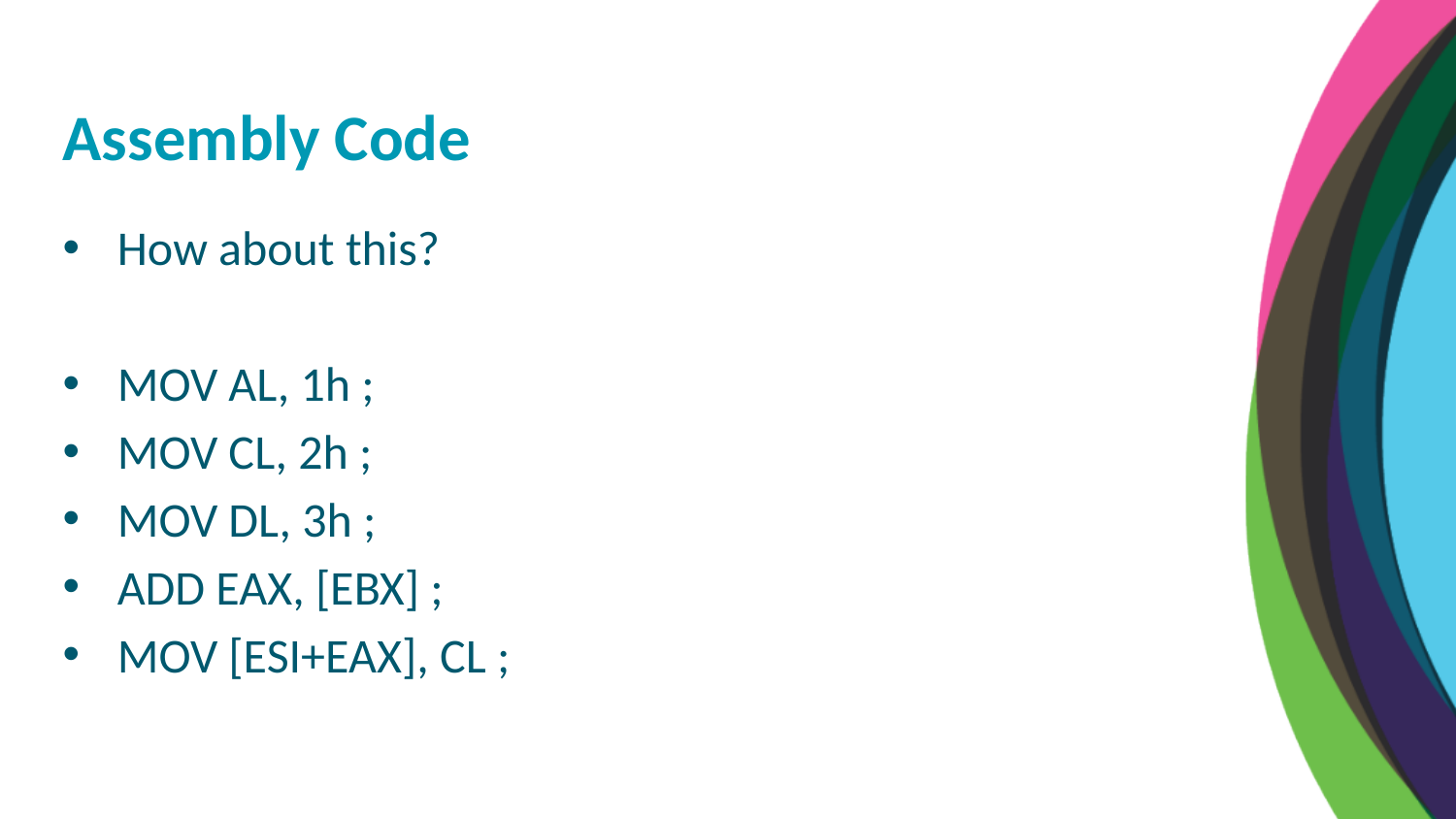

Assembly Code
How about this?

MOV AL, 1h ;
MOV CL, 2h ;
MOV DL, 3h ;
ADD EAX, [EBX] ;
MOV [ESI+EAX], CL ;